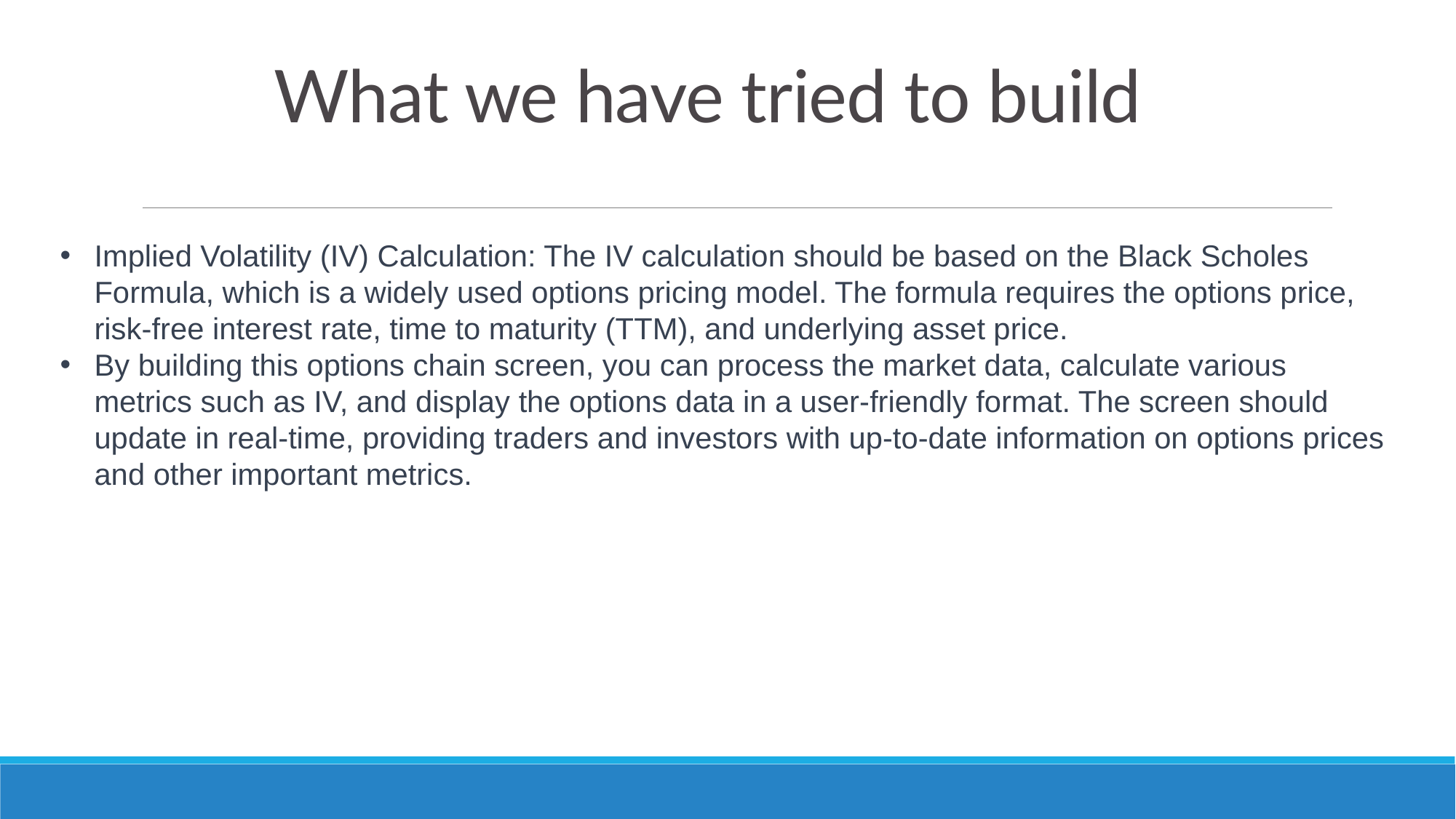

# What we have tried to build
Implied Volatility (IV) Calculation: The IV calculation should be based on the Black Scholes Formula, which is a widely used options pricing model. The formula requires the options price, risk-free interest rate, time to maturity (TTM), and underlying asset price.
By building this options chain screen, you can process the market data, calculate various metrics such as IV, and display the options data in a user-friendly format. The screen should update in real-time, providing traders and investors with up-to-date information on options prices and other important metrics.